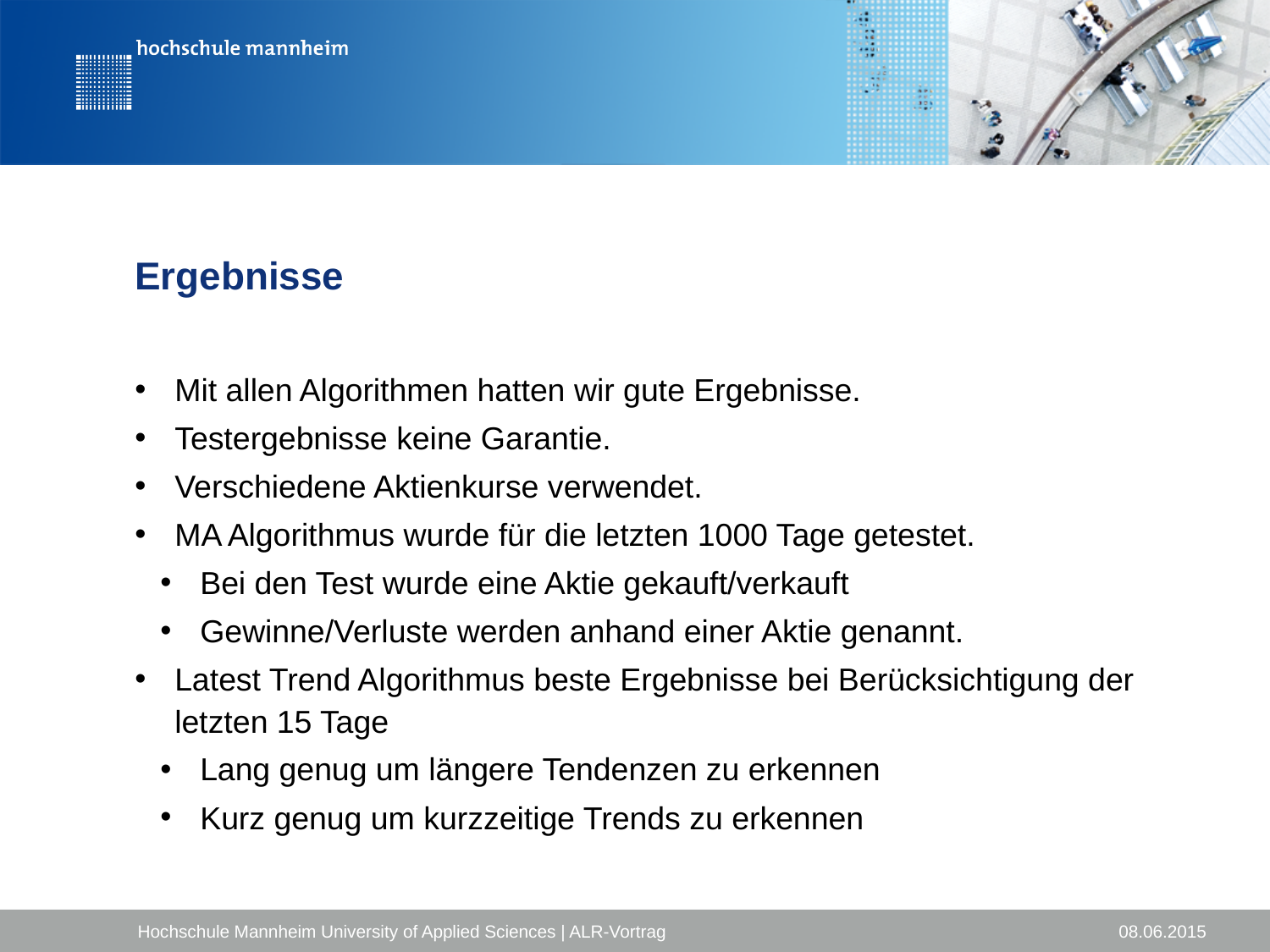

# Ergebnisse
Mit allen Algorithmen hatten wir gute Ergebnisse.
Testergebnisse keine Garantie.
Verschiedene Aktienkurse verwendet.
MA Algorithmus wurde für die letzten 1000 Tage getestet.
Bei den Test wurde eine Aktie gekauft/verkauft
Gewinne/Verluste werden anhand einer Aktie genannt.
Latest Trend Algorithmus beste Ergebnisse bei Berücksichtigung der letzten 15 Tage
Lang genug um längere Tendenzen zu erkennen
Kurz genug um kurzzeitige Trends zu erkennen

Hochschule Mannheim University of Applied Sciences | ALR-Vortrag
08.06.2015